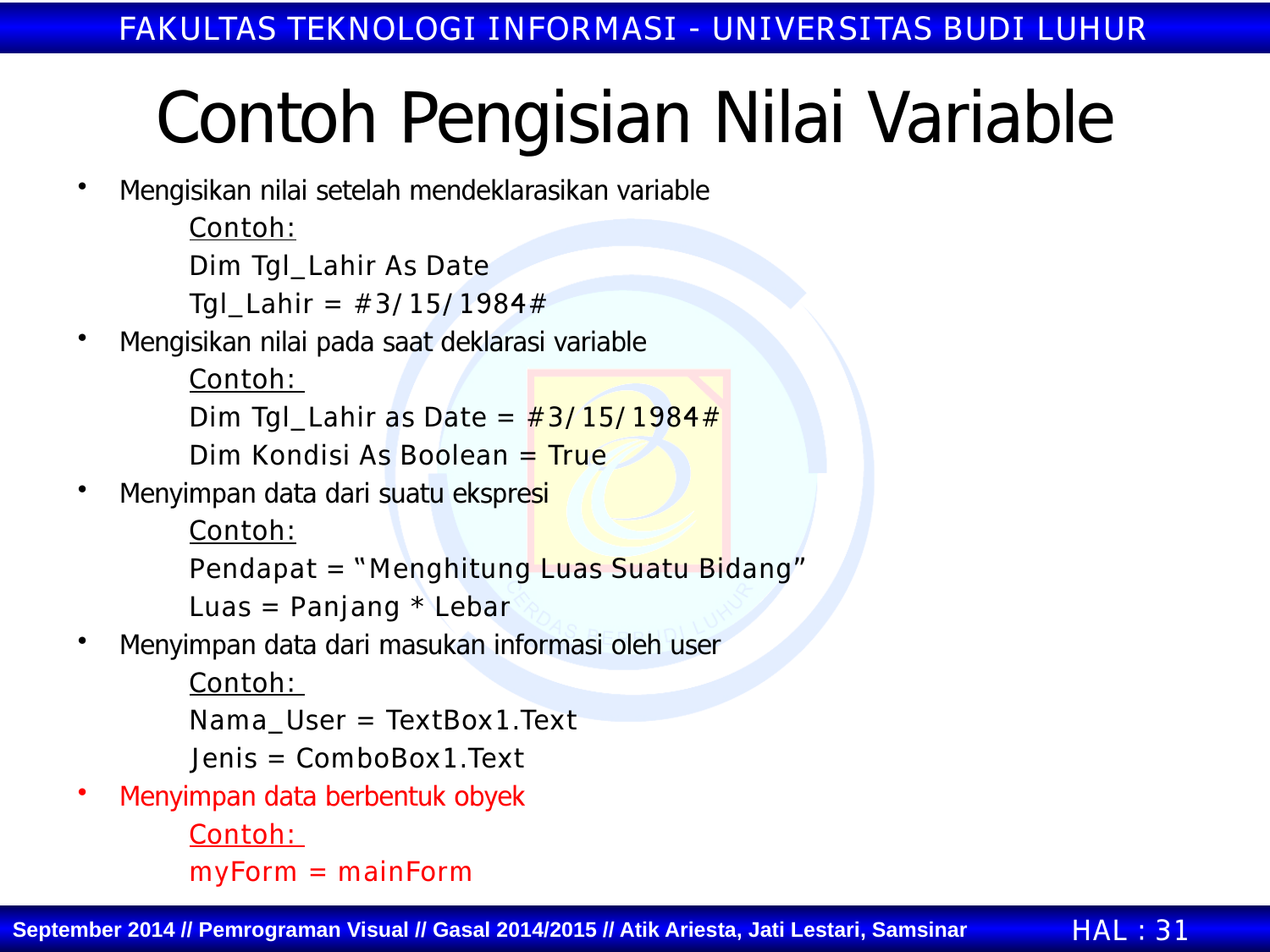

# Contoh Pengisian Nilai Variable
Mengisikan nilai setelah mendeklarasikan variable
Contoh:
Dim Tgl_Lahir As Date
Tgl_Lahir = #3/15/1984#
Mengisikan nilai pada saat deklarasi variable
Contoh:
Dim Tgl_Lahir as Date = #3/15/1984#
Dim Kondisi As Boolean = True
Menyimpan data dari suatu ekspresi
Contoh:
Pendapat = “Menghitung Luas Suatu Bidang”
Luas = Panjang * Lebar
Menyimpan data dari masukan informasi oleh user
Contoh:
Nama_User = TextBox1.Text
Jenis = ComboBox1.Text
Menyimpan data berbentuk obyek
Contoh:
myForm = mainForm